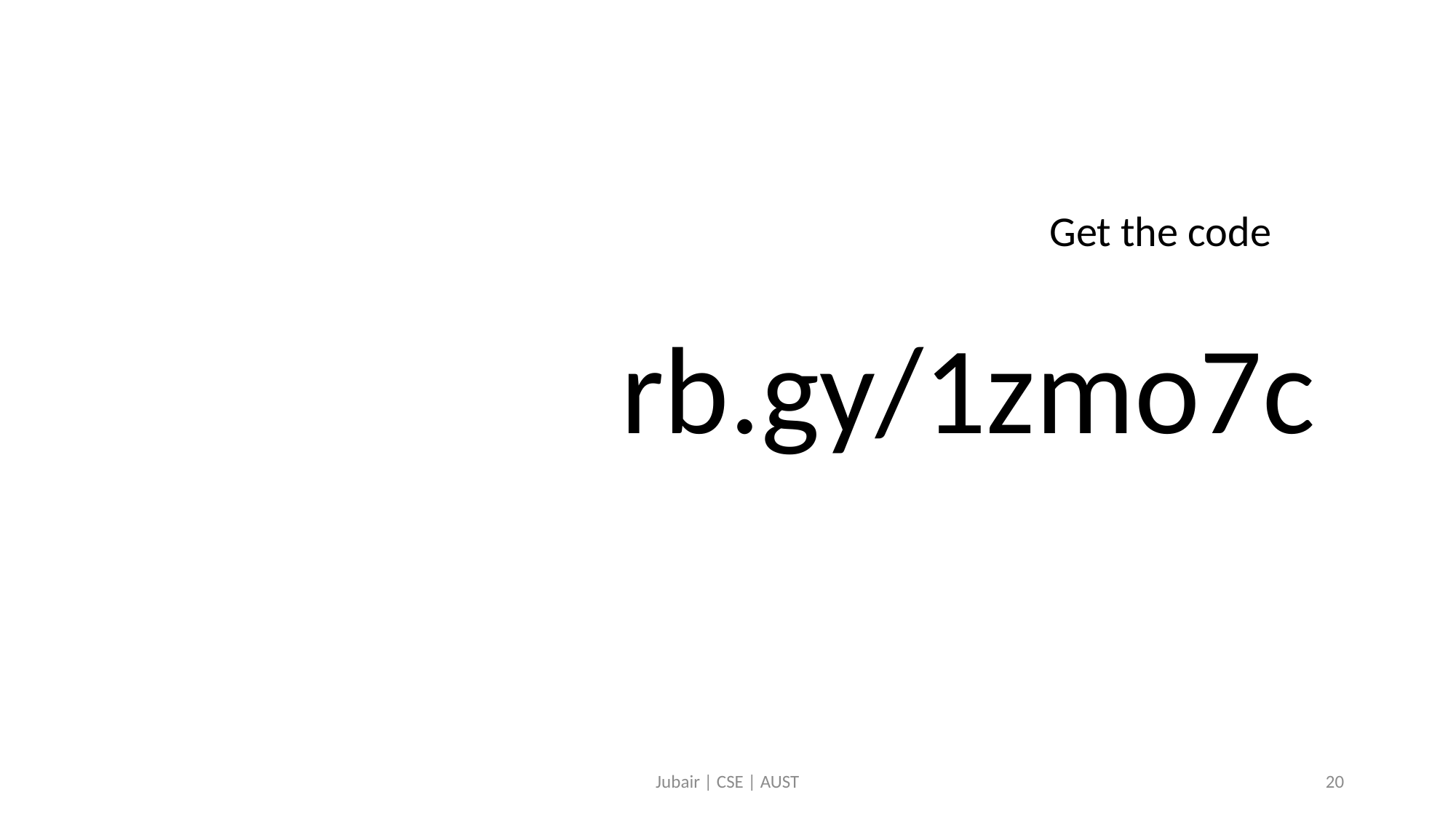

Get the code
# https://rb.gy/1zmo7c
Jubair | CSE | AUST
20